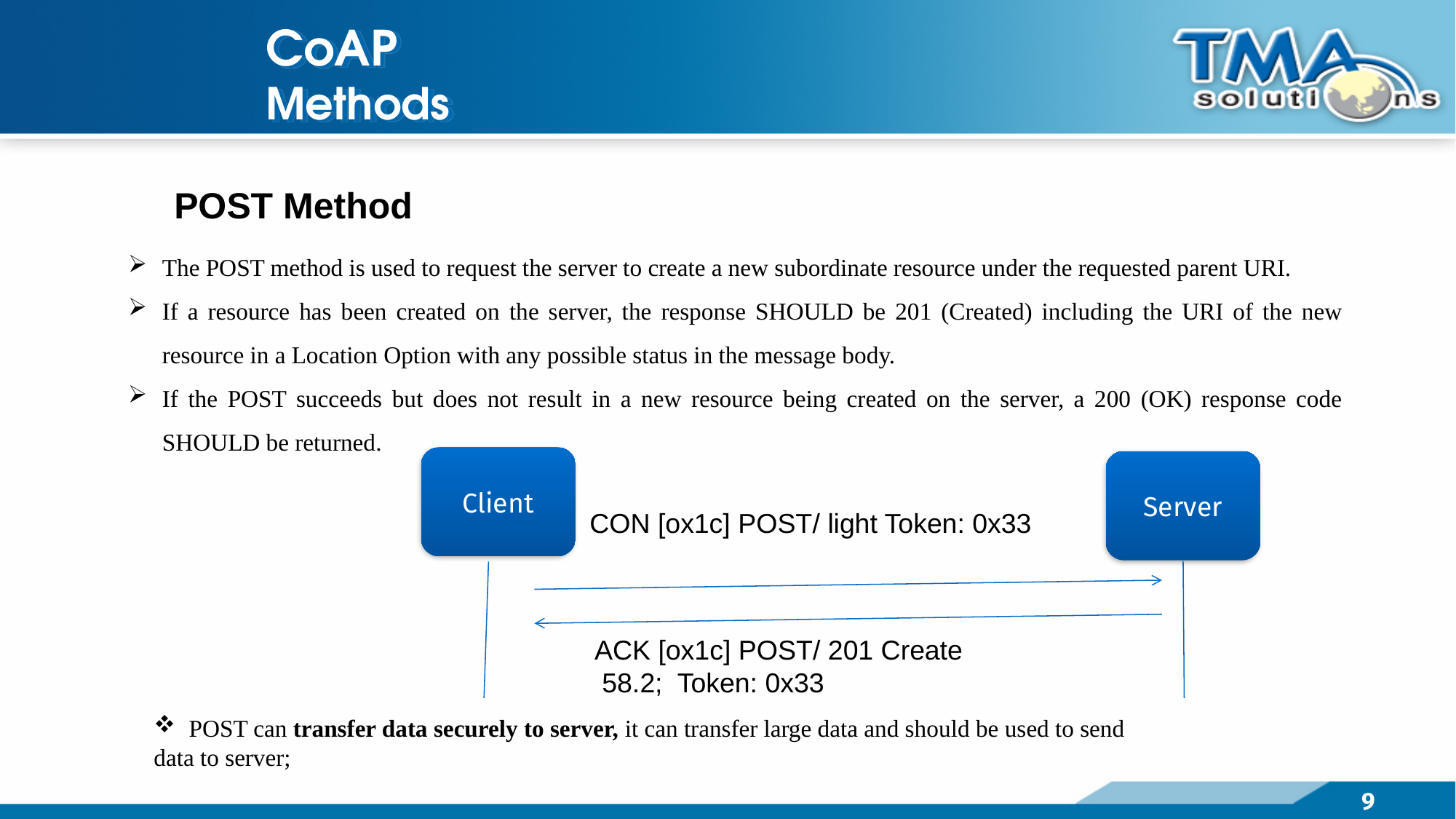

CoAP
Methods
POST Method
The POST method is used to request the server to create a new subordinate resource under the requested parent URI.
If a resource has been created on the server, the response SHOULD be 201 (Created) including the URI of the new resource in a Location Option with any possible status in the message body.
If the POST succeeds but does not result in a new resource being created on the server, a 200 (OK) response code SHOULD be returned.
Client
Server
CON [ox1c] POST/ light Token: 0x33
ACK [ox1c] POST/ 201 Create
 58.2;  Token: 0x33
  POST can transfer data securely to server, it can transfer large data and should be used to send data to server;